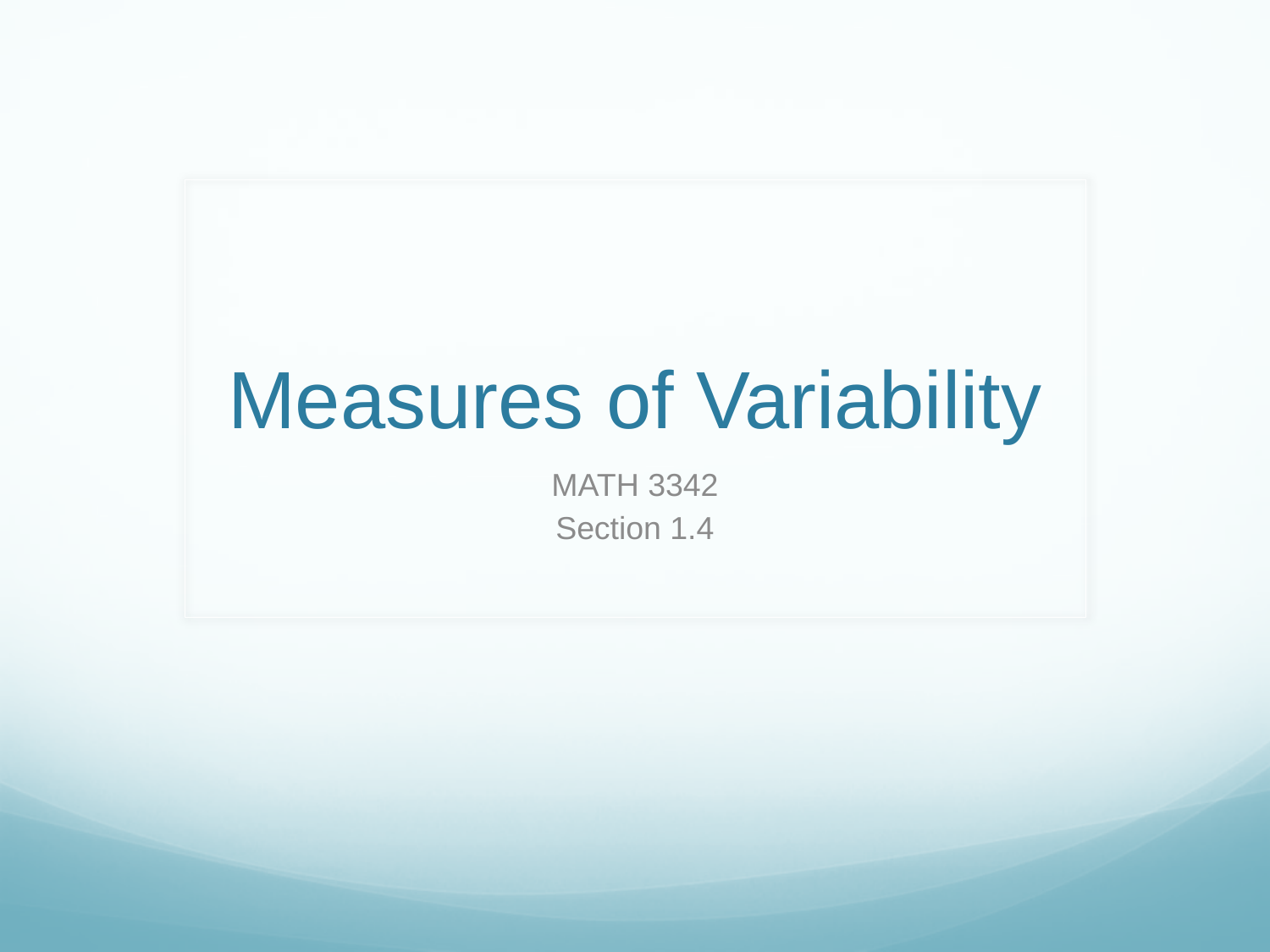

# Measures of Variability
MATH 3342
Section 1.4